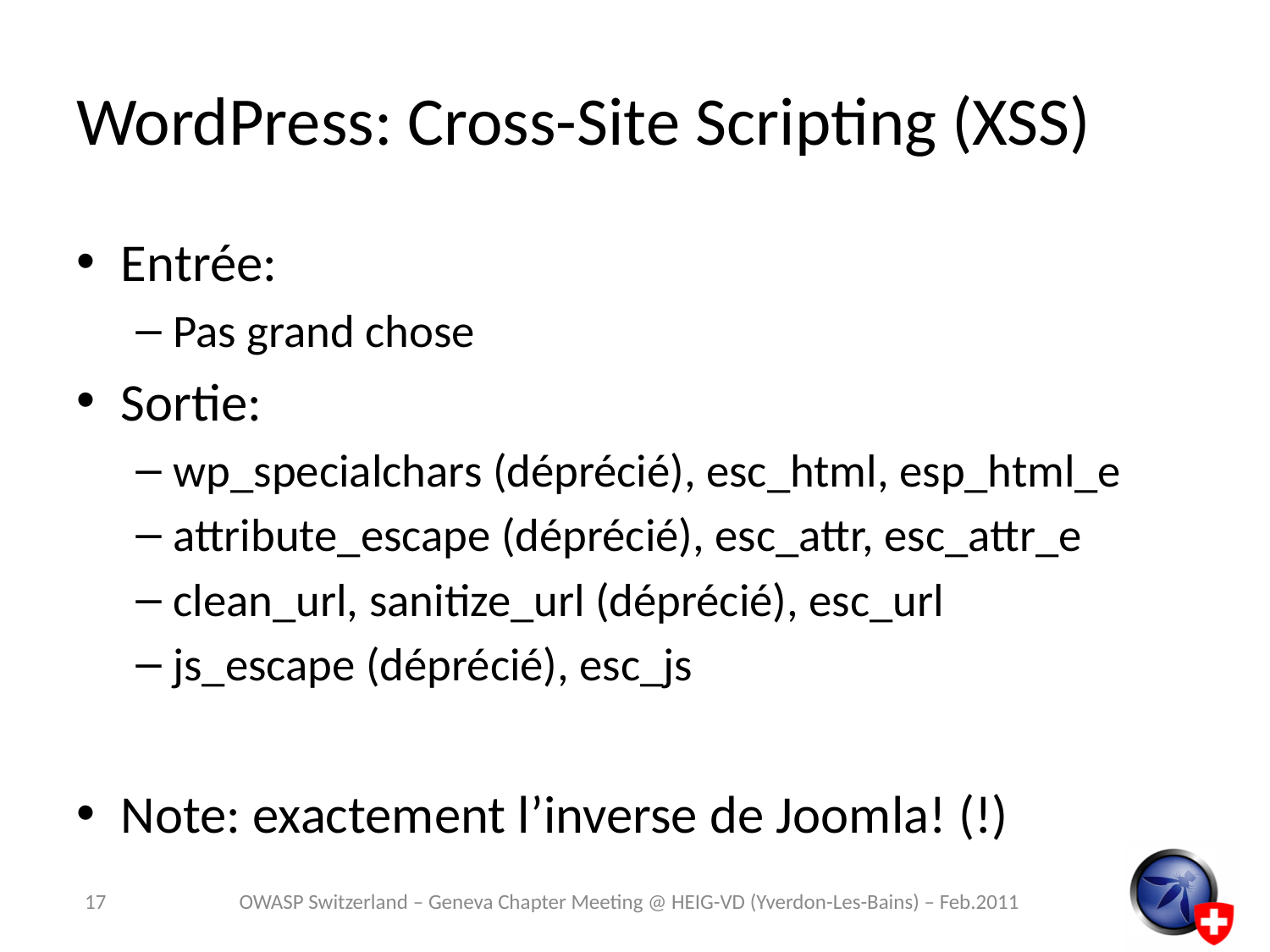

# WordPress: Cross-Site Scripting (XSS)
Entrée:
Pas grand chose
Sortie:
wp_specialchars (déprécié), esc_html, esp_html_e
attribute_escape (déprécié), esc_attr, esc_attr_e
clean_url, sanitize_url (déprécié), esc_url
js_escape (déprécié), esc_js

Note: exactement l’inverse de Joomla! (!)
17
OWASP Switzerland – Geneva Chapter Meeting @ HEIG-VD (Yverdon-Les-Bains) – Feb.2011